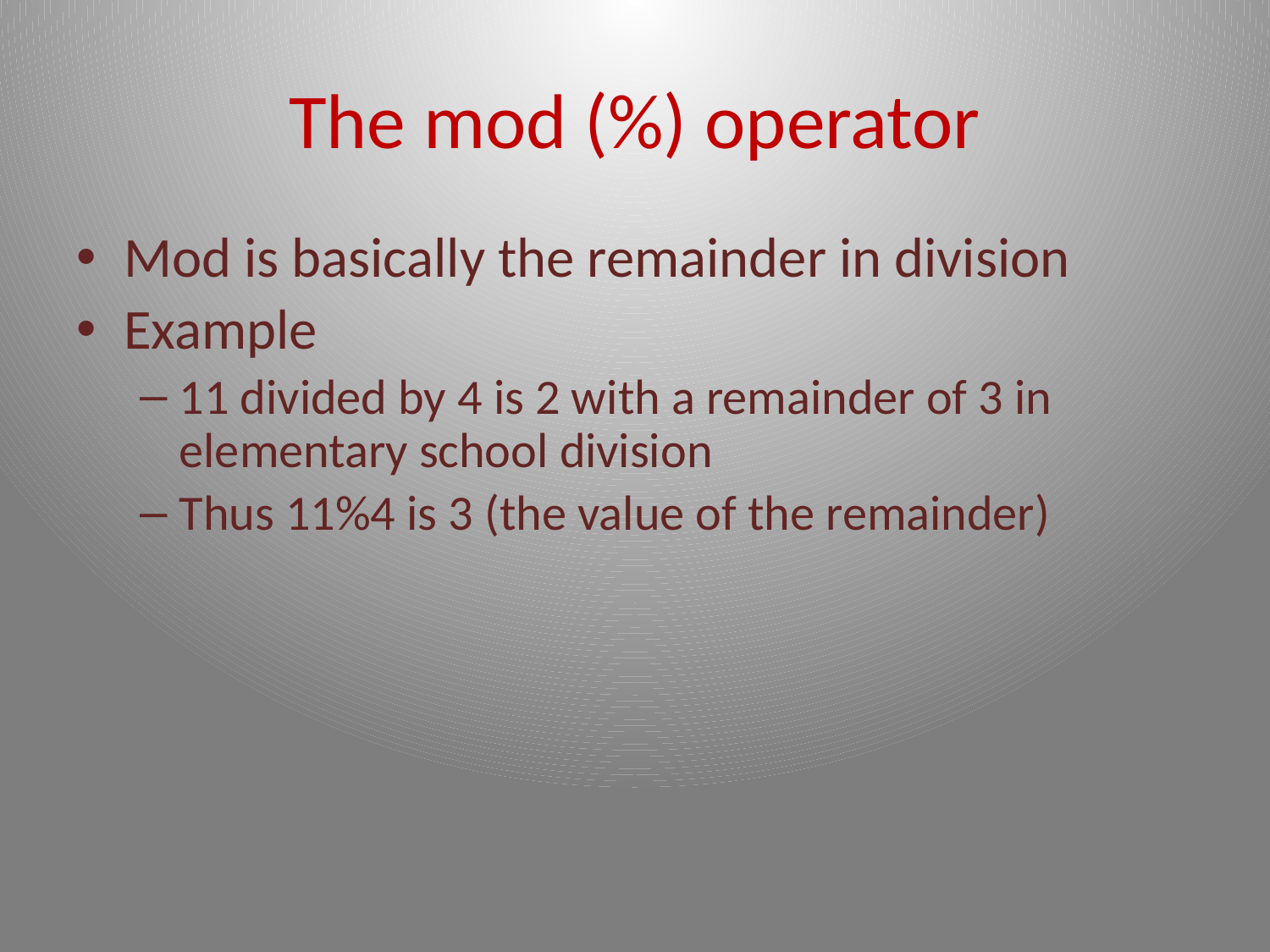

# The mod (%) operator
Mod is basically the remainder in division
Example
11 divided by 4 is 2 with a remainder of 3 in elementary school division
Thus 11%4 is 3 (the value of the remainder)